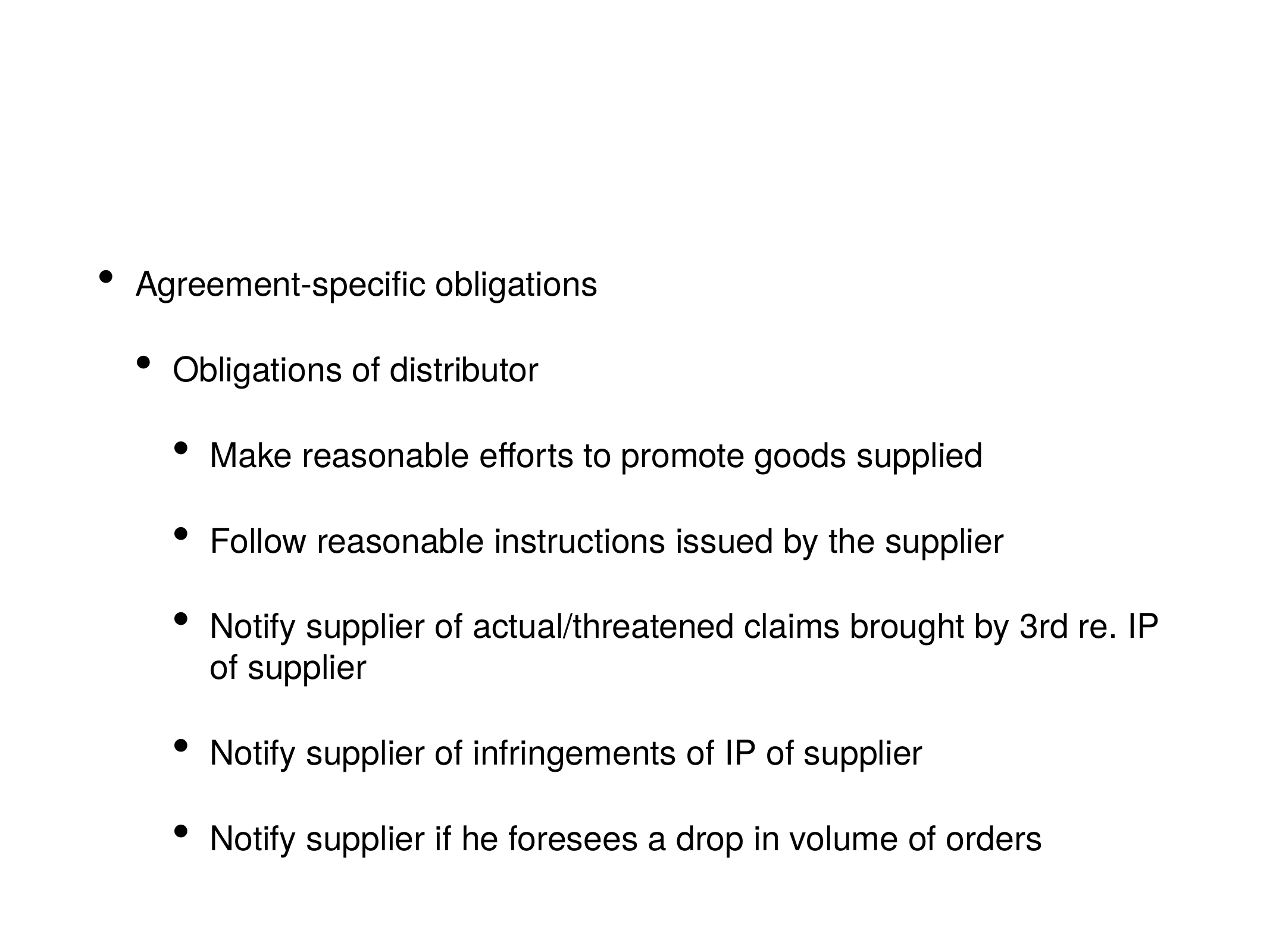

#
Agreement-specific obligations
Obligations of distributor
Make reasonable efforts to promote goods supplied
Follow reasonable instructions issued by the supplier
Notify supplier of actual/threatened claims brought by 3rd re. IP of supplier
Notify supplier of infringements of IP of supplier
Notify supplier if he foresees a drop in volume of orders